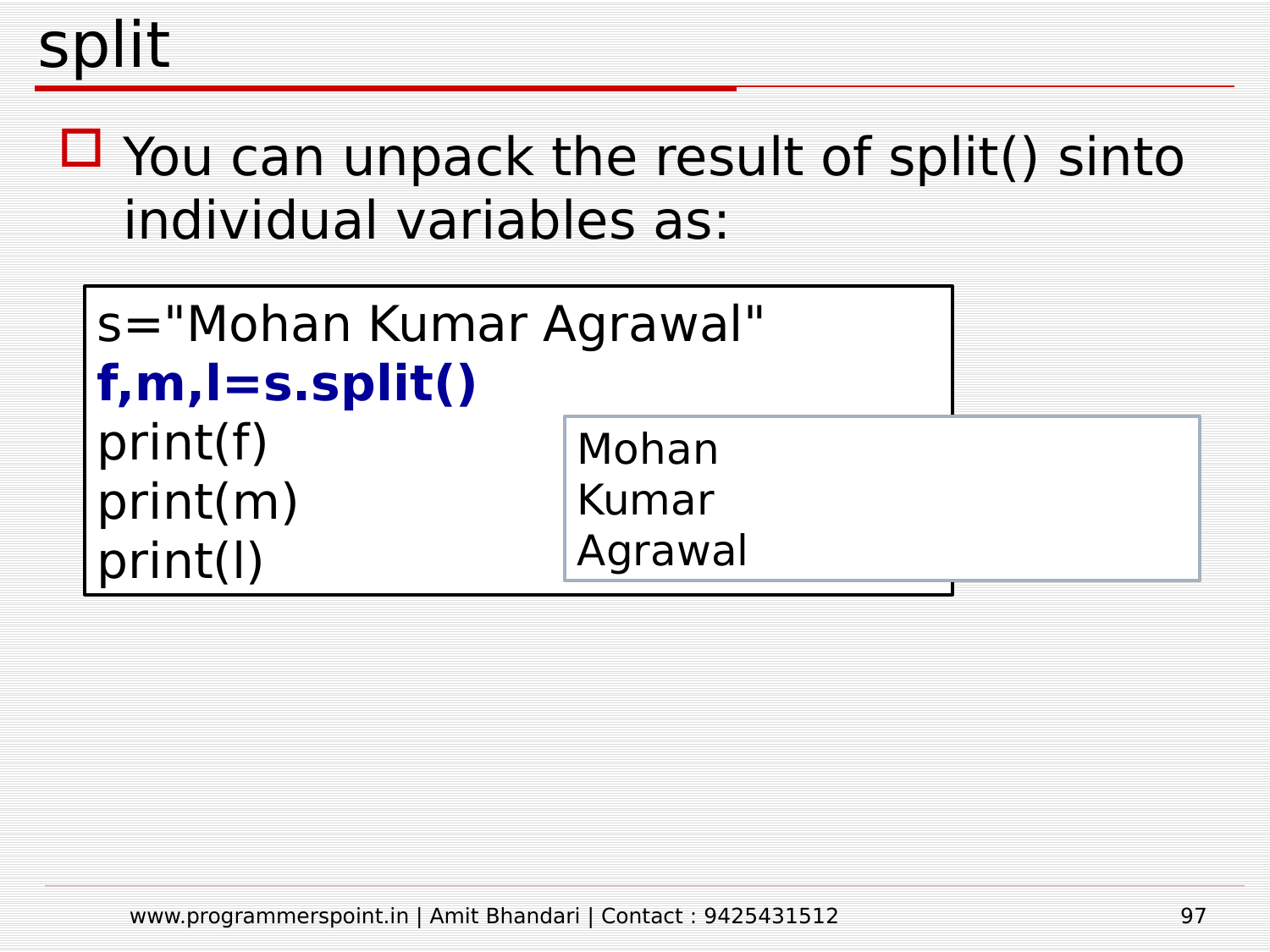

# split
You can unpack the result of split() sinto individual variables as:
s="Mohan Kumar Agrawal"
f,m,l=s.split()
print(f)
print(m)
print(l)
Mohan
Kumar
Agrawal
www.programmerspoint.in | Amit Bhandari | Contact : 9425431512
97